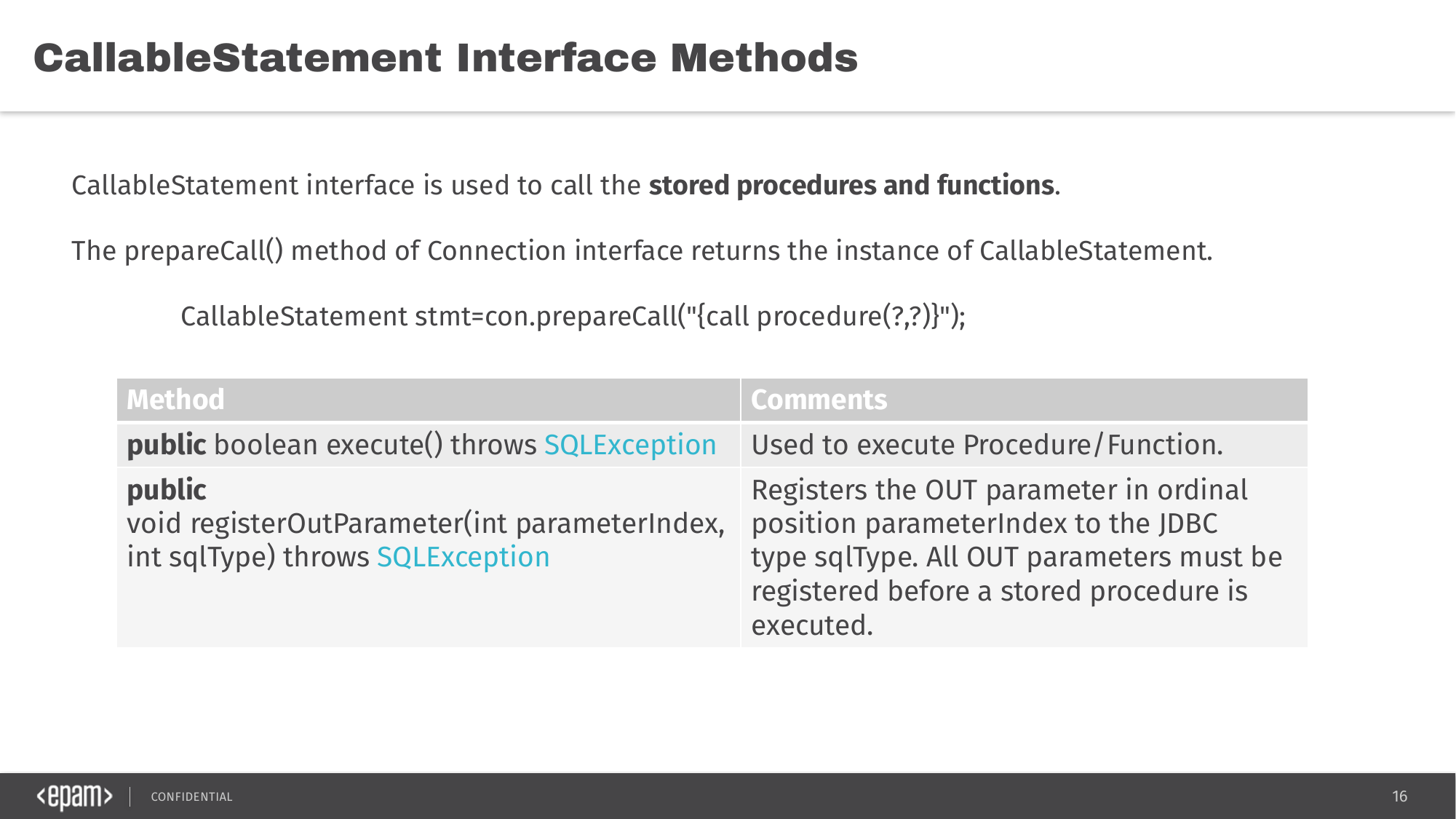

CallableStatement Interface Methods

CallableStatement interface is used to call the stored procedures and functions.

The prepareCall() method of Connection interface returns the instance of CallableStatement.

	CallableStatement stmt=con.prepareCall("{call procedure(?,?)}");

| Method | Comments |
| --- | --- |
| public boolean execute() throws SQLException | Used to execute Procedure/Function. |
| public void registerOutParameter(int parameterIndex, int sqlType) throws SQLException | Registers the OUT parameter in ordinal position parameterIndex to the JDBC type sqlType. All OUT parameters must be registered before a stored procedure is executed. |